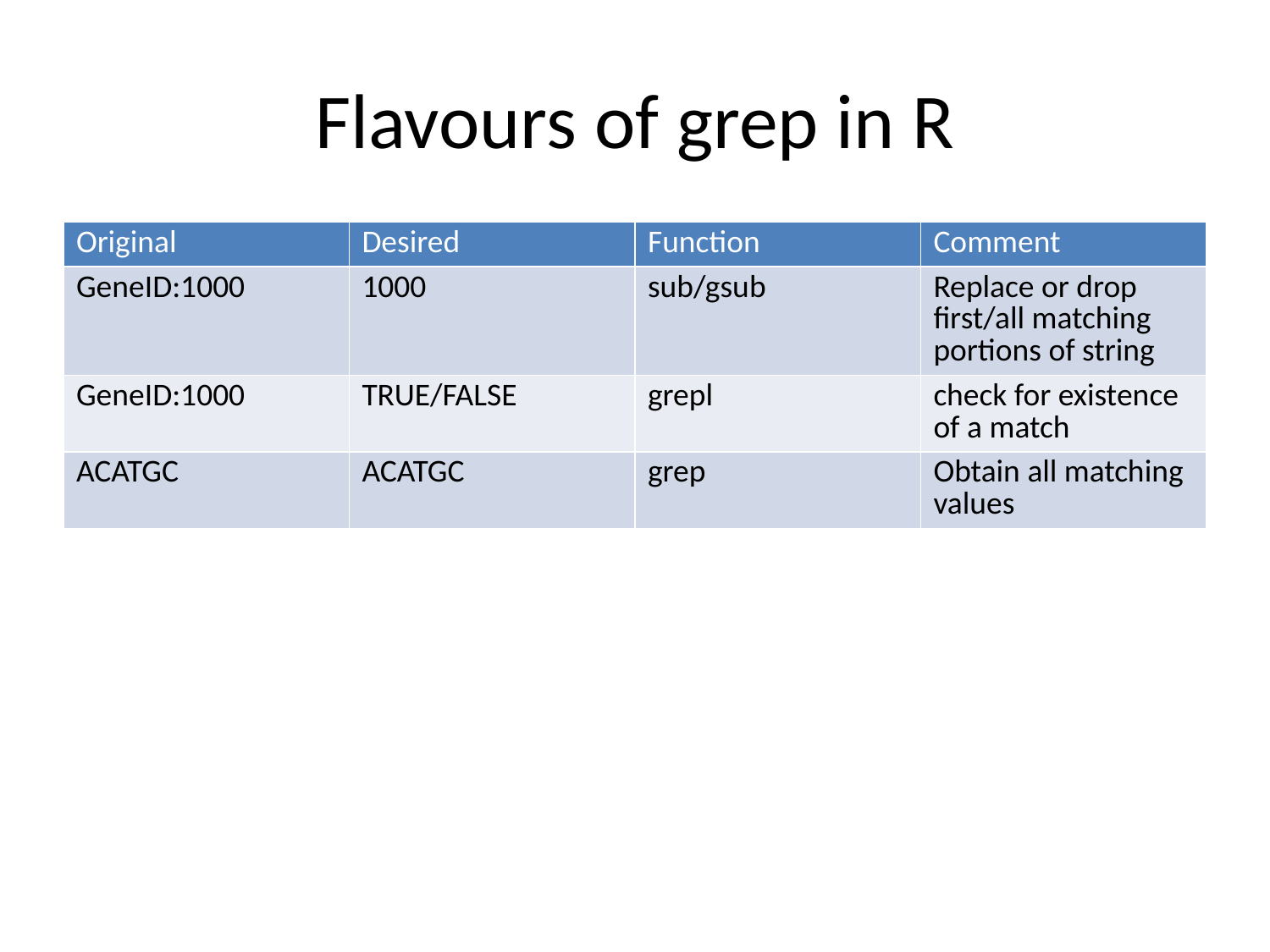

# Flavours of grep in R
| Original | Desired | Function | Comment |
| --- | --- | --- | --- |
| GeneID:1000 | 1000 | sub/gsub | Replace or drop first/all matching portions of string |
| GeneID:1000 | TRUE/FALSE | grepl | check for existence of a match |
| ACATGC | ACATGC | grep | Obtain all matching values |